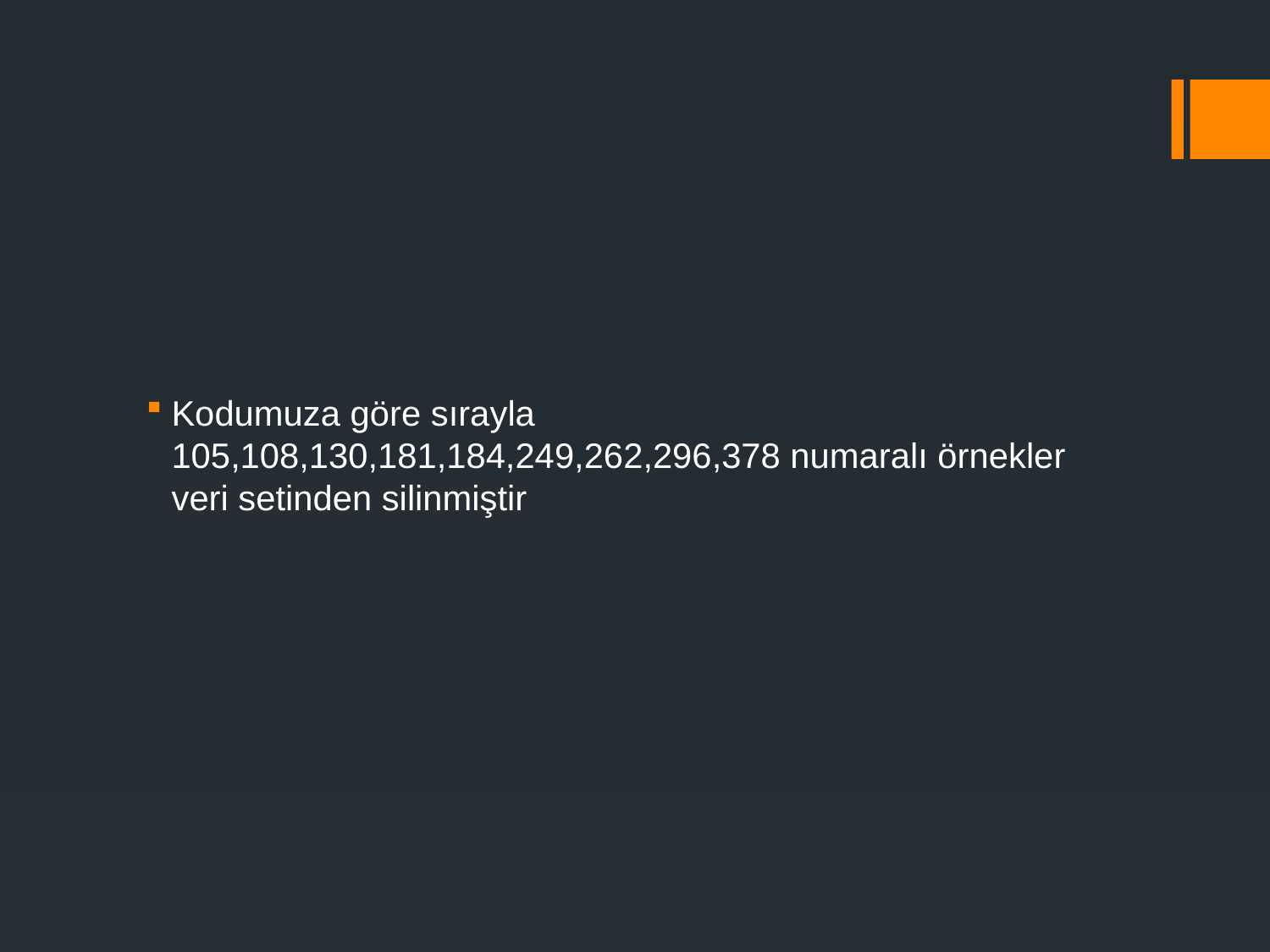

Kodumuza göre sırayla 105,108,130,181,184,249,262,296,378 numaralı örnekler veri setinden silinmiştir